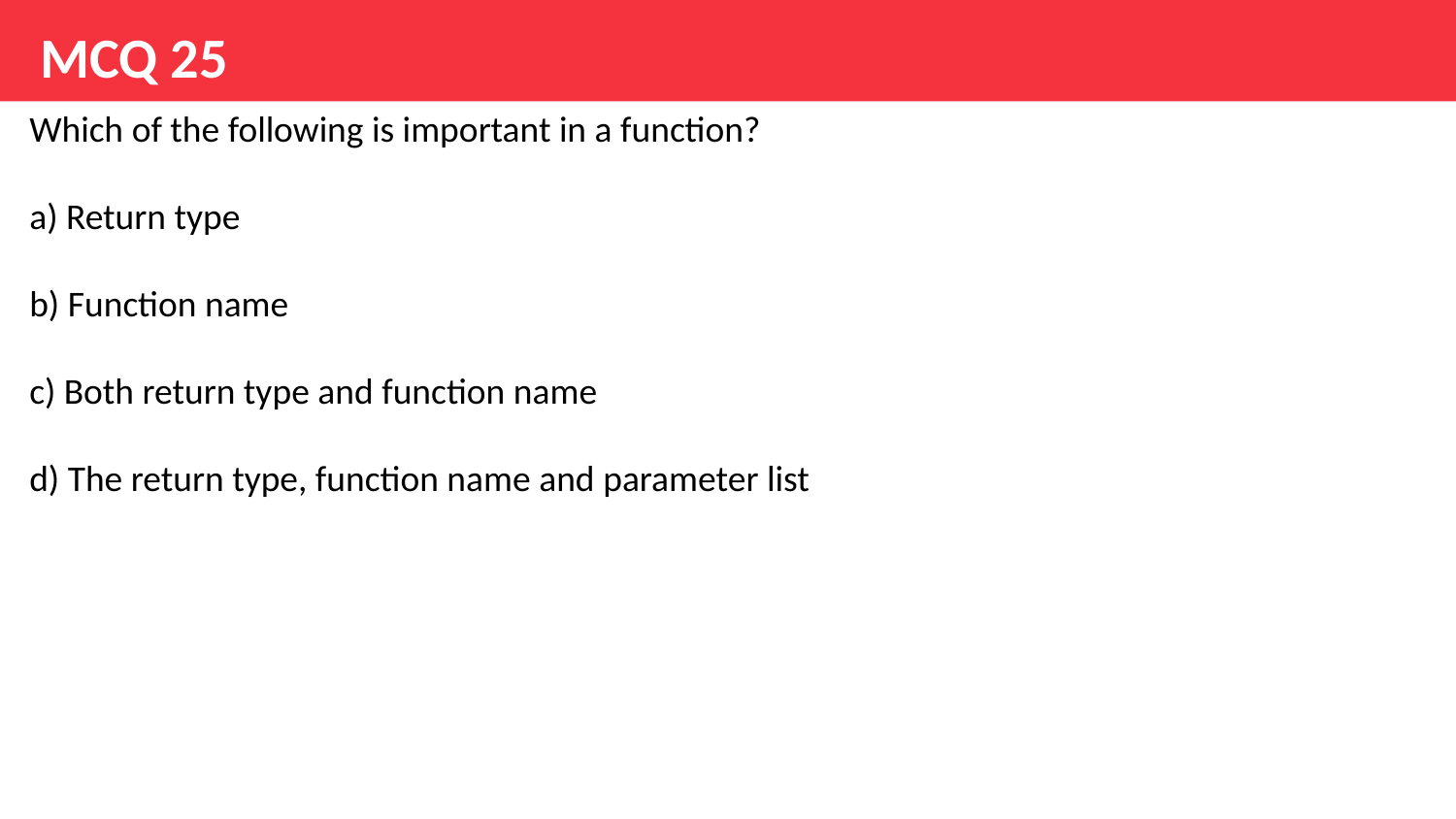

# MCQ 25
Which of the following is important in a function?
a) Return type
b) Function name
c) Both return type and function name
d) The return type, function name and parameter list